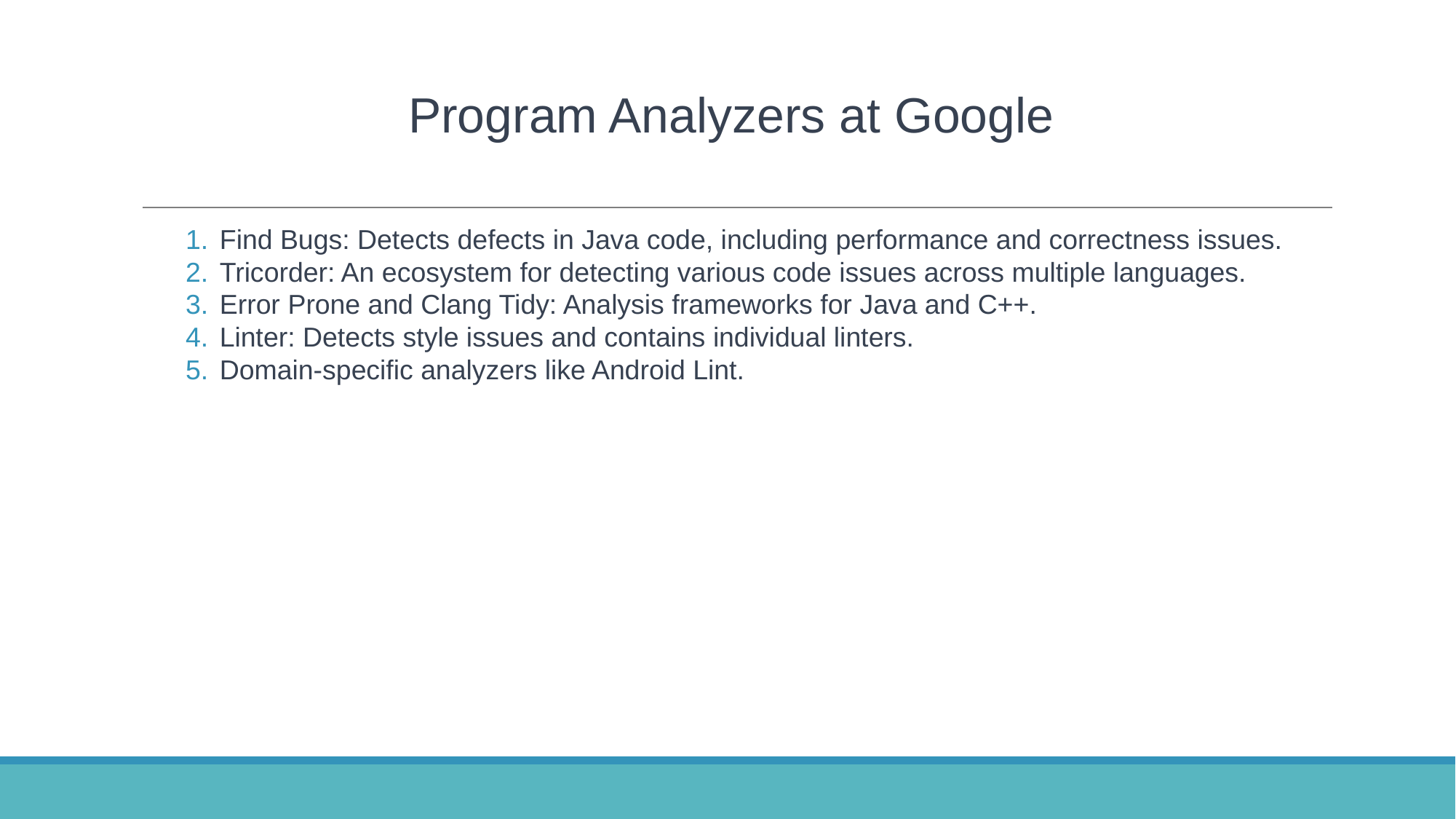

# Program Analyzers at Google
Find Bugs: Detects defects in Java code, including performance and correctness issues.
Tricorder: An ecosystem for detecting various code issues across multiple languages.
Error Prone and Clang Tidy: Analysis frameworks for Java and C++.
Linter: Detects style issues and contains individual linters.
Domain-specific analyzers like Android Lint.